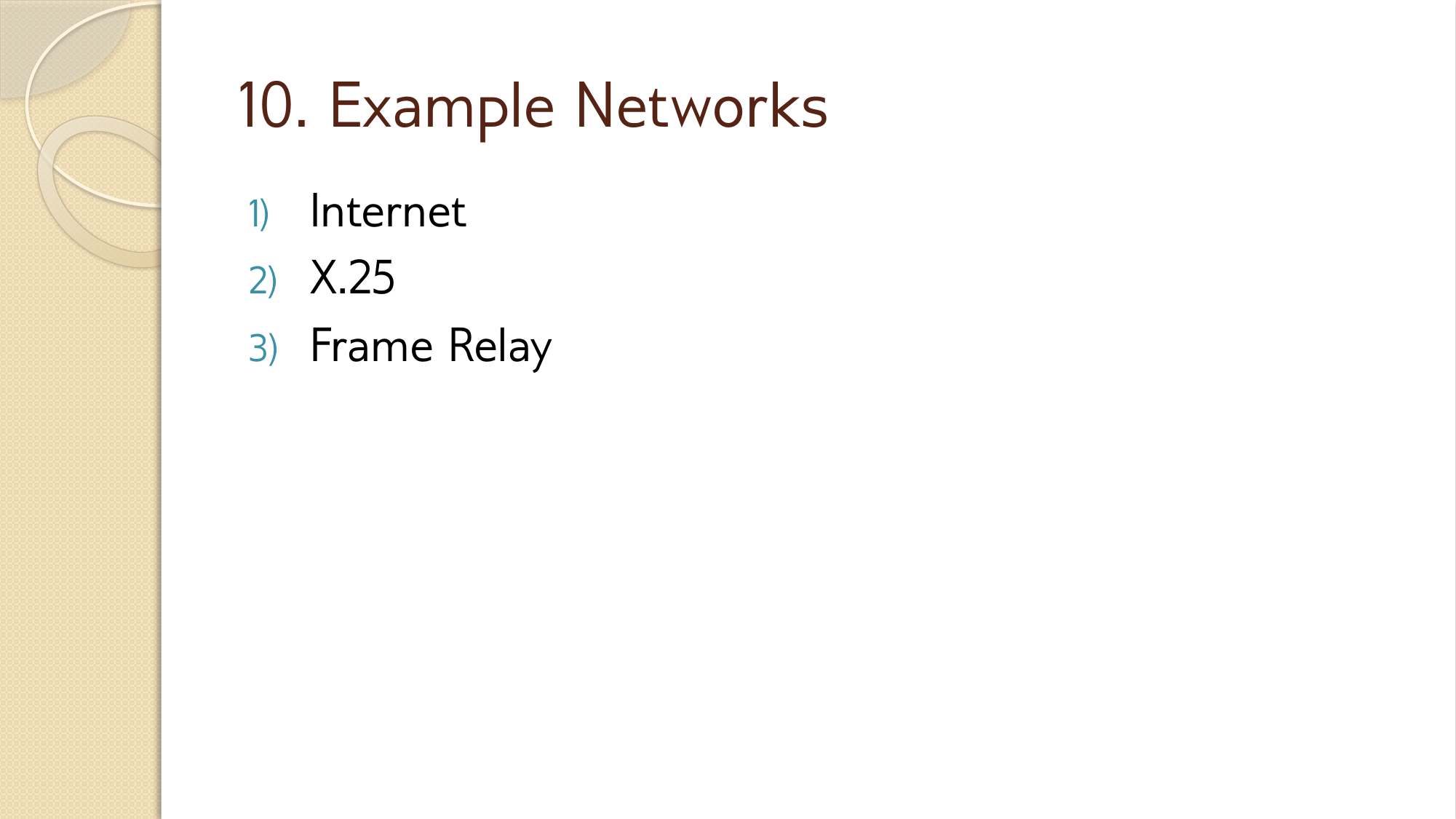

# 10. Example Networks
Internet
X.25
Frame Relay